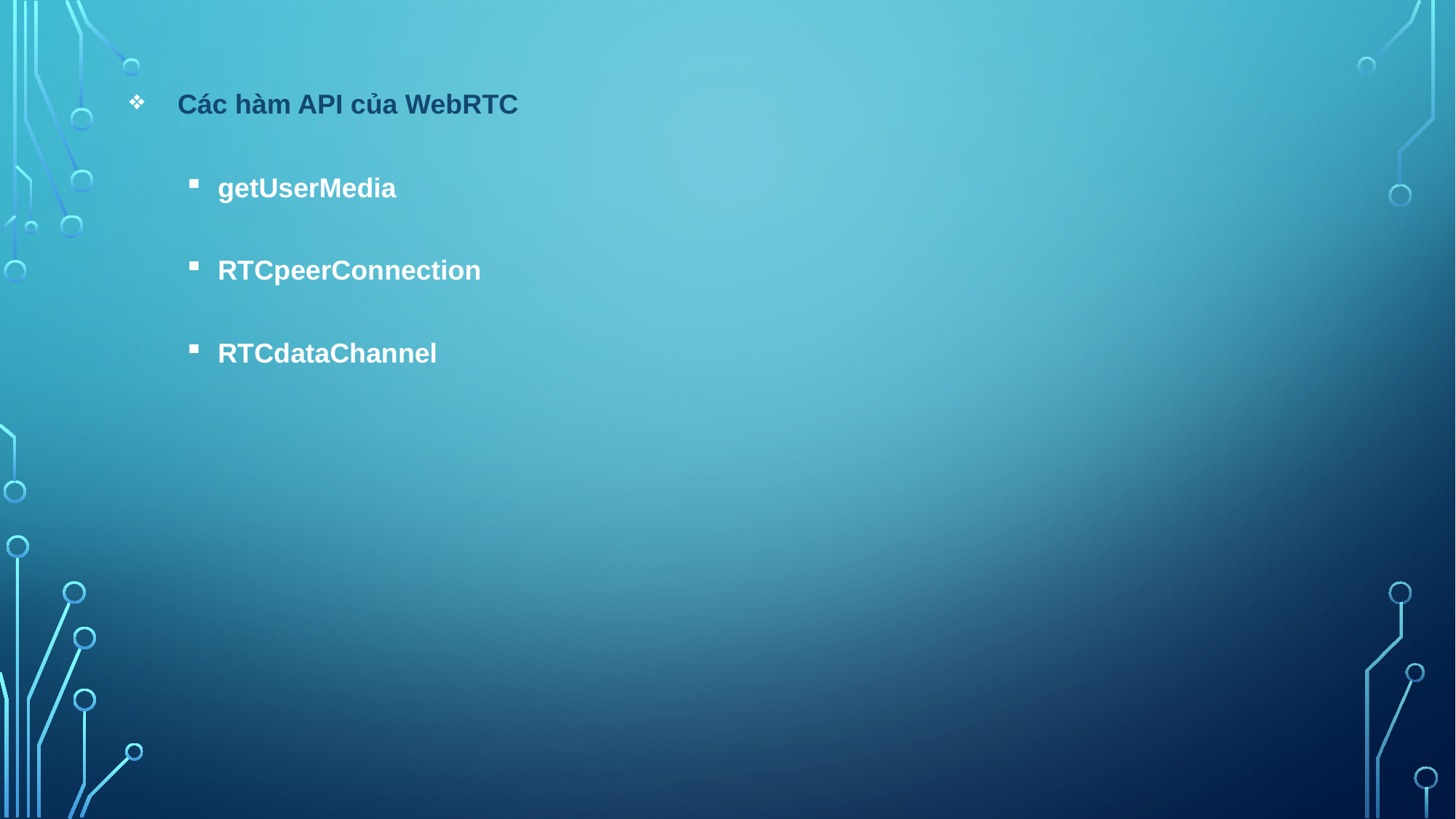

Các hàm API của WebRTC

getUserMedia

RTCpeerConnection

RTCdataChannel